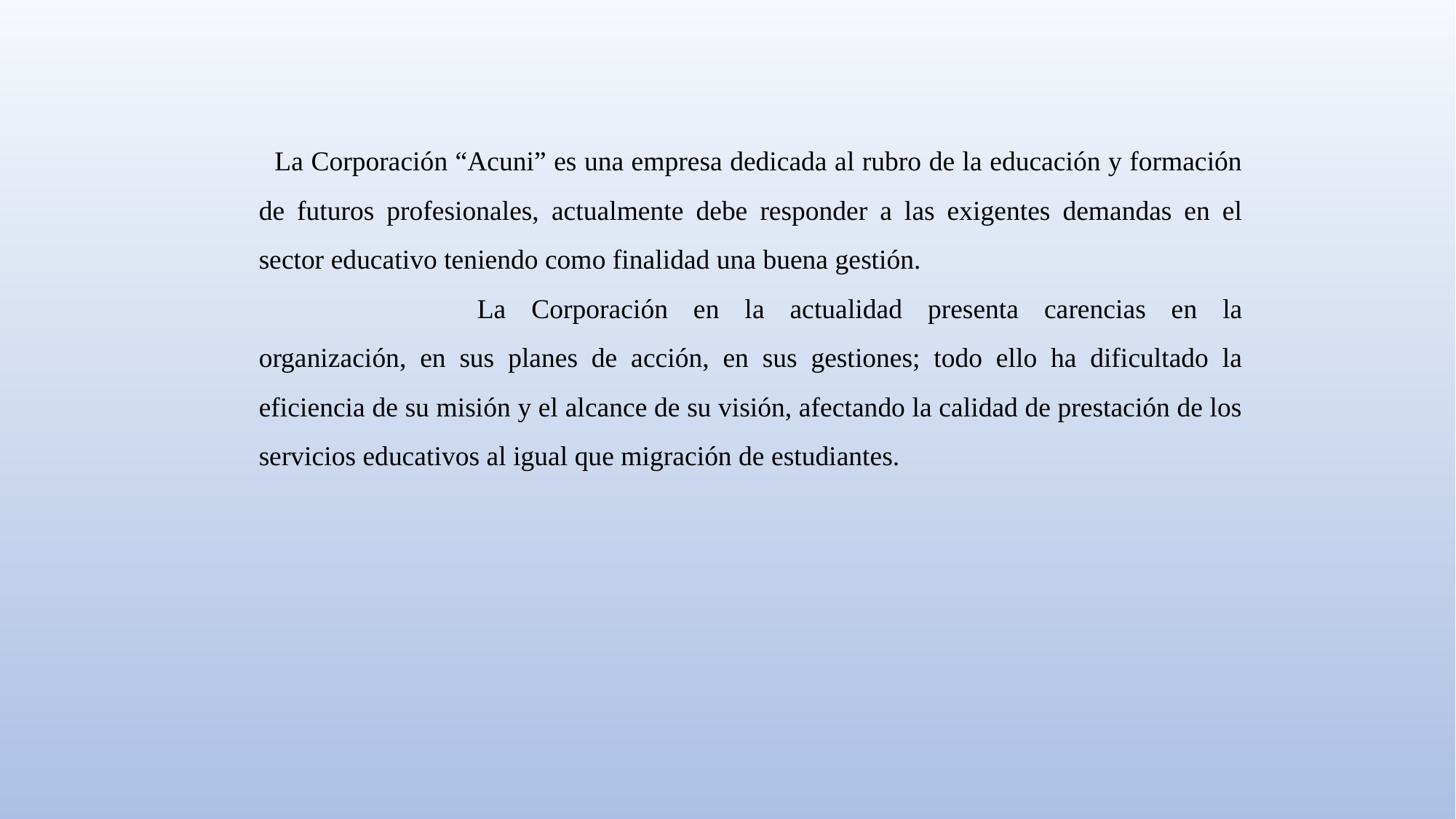

#
                La Corporación “Acuni” es una empresa dedicada al rubro de la educación y formación de futuros profesionales, actualmente debe responder a las exigentes demandas en el sector educativo teniendo como finalidad una buena gestión.
			La Corporación en la actualidad presenta carencias en la organización, en sus planes de acción, en sus gestiones; todo ello ha dificultado la eficiencia de su misión y el alcance de su visión, afectando la calidad de prestación de los servicios educativos al igual que migración de estudiantes.